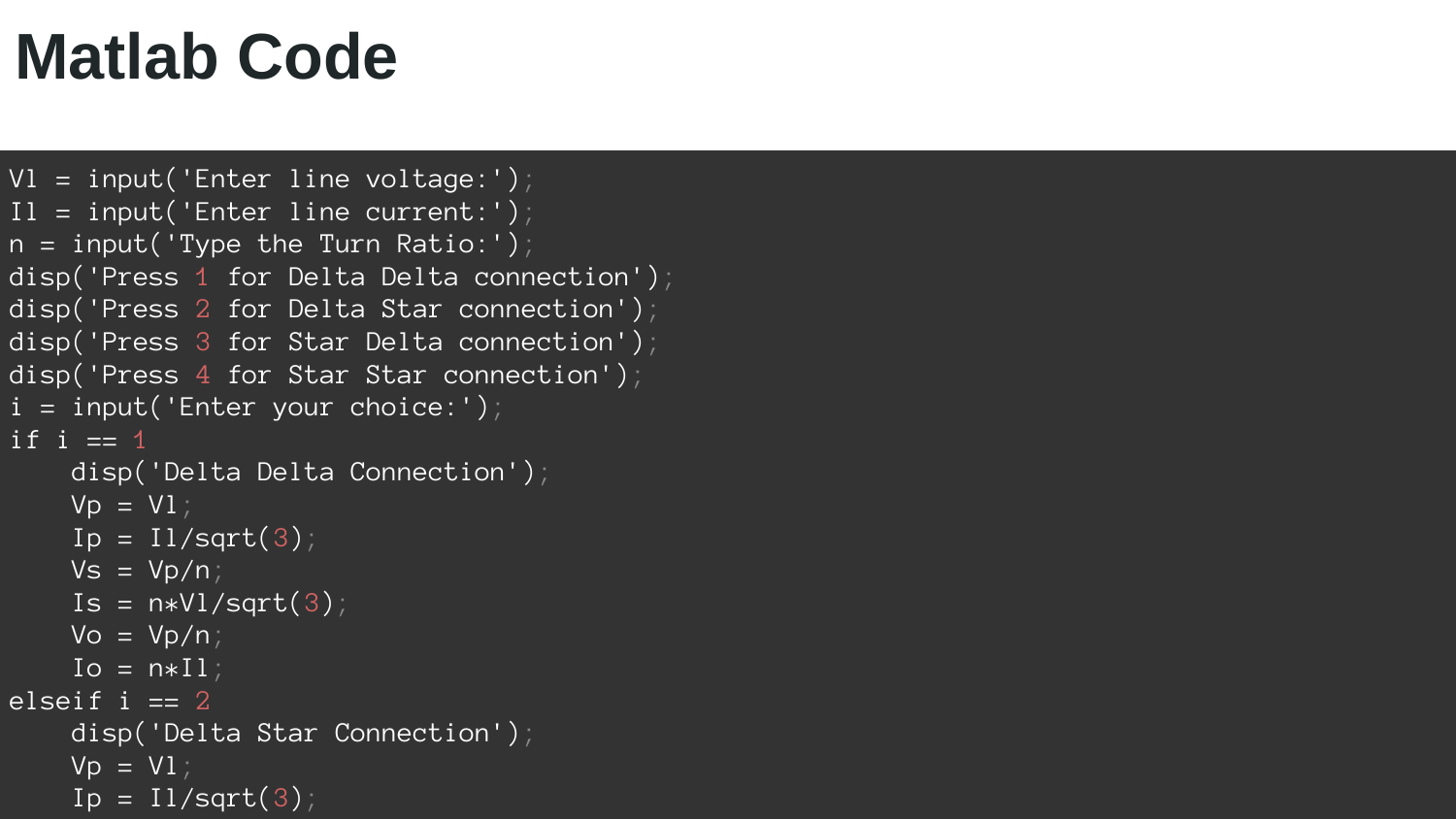

# Matlab Code
| Vl = input('Enter line voltage:'); Il = input('Enter line current:'); n = input('Type the Turn Ratio:'); disp('Press 1 for Delta Delta connection'); disp('Press 2 for Delta Star connection'); disp('Press 3 for Star Delta connection'); disp('Press 4 for Star Star connection'); i = input('Enter your choice:'); if i == 1 disp('Delta Delta Connection'); Vp = Vl; Ip = Il/sqrt(3); Vs = Vp/n; Is = n\*Vl/sqrt(3); Vo = Vp/n; Io = n\*Il; elseif i == 2 disp('Delta Star Connection'); Vp = Vl; Ip = Il/sqrt(3); Vs = Vp/n; Is = n\*Ip; Vo = sqrt(3)\*Vs; Io = Is; elseif i==3 disp('Star Delta Connection'); Vp = Vl/sprt(3); Ip = Il; Vs = Vl/sqrt(3)\*n; Is = n\*Ip; Vo = Vs; Io = sqrt(3)\*n\*Ip; else disp('Star Star Connection'); Vp = Vl/sqrt(3); Ip = Il; Vs = nVp; Is = nIp; Vo = Vl/n; Io = nIp; end fprintf('The line voltage is: %f \n', Vl); fprintf('The line current is: %f \n', Il); fprintf('The turn ratio is: %f \n', n); fprintf('The primary voltage is: %f \n', Vp); fprintf('The primary current is: %f \n', Ip); fprintf('The seconadry voltage is: %f \n', Vs); fprintf('The secondary current is: %f \n', Is); fprintf('The output voltage is: %f \n', Vo); fprintf('The output current is: %f \n', Io); |
| --- |